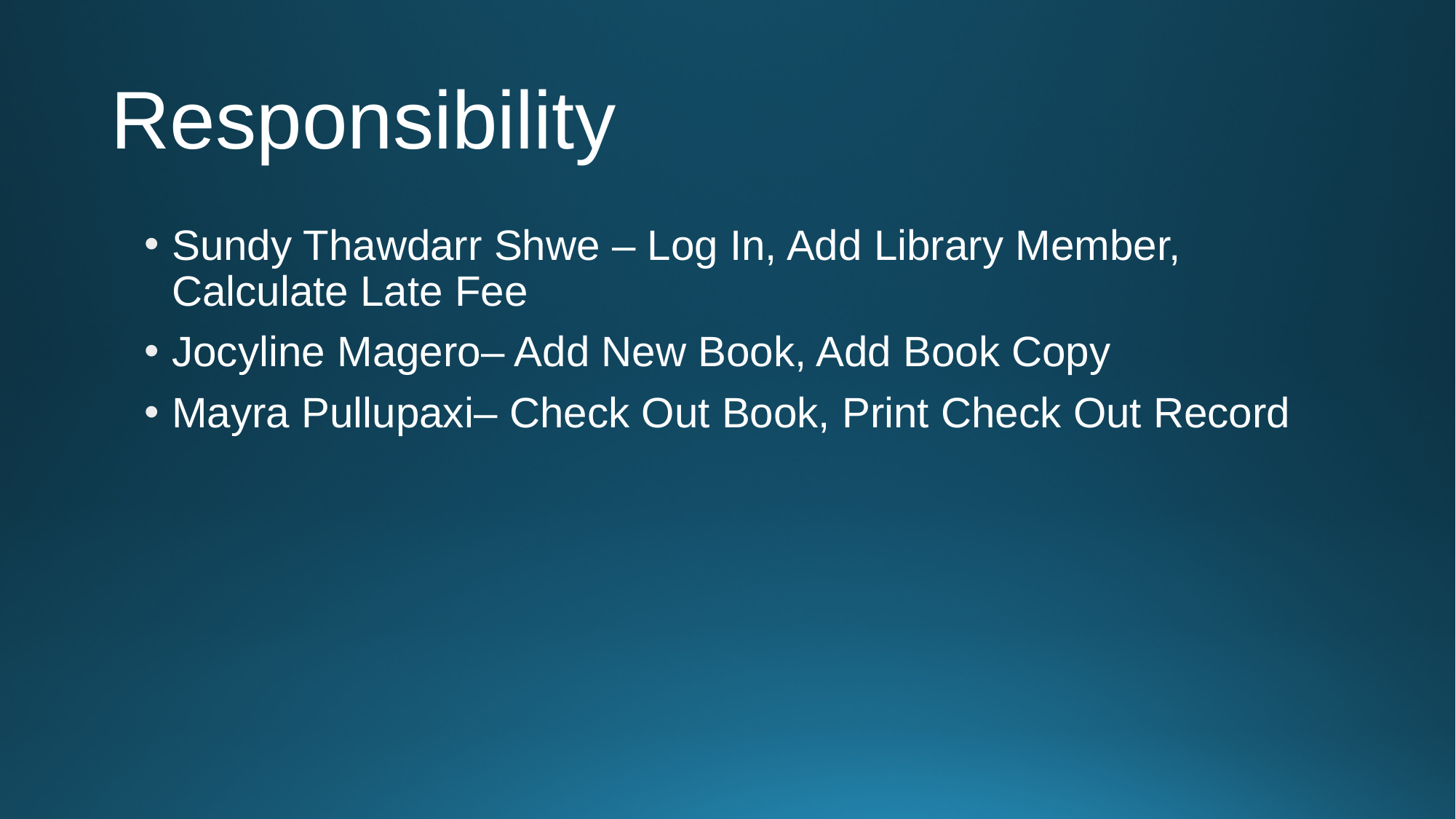

# Responsibility
Sundy Thawdarr Shwe – Log In, Add Library Member, Calculate Late Fee
Jocyline Magero– Add New Book, Add Book Copy
Mayra Pullupaxi– Check Out Book, Print Check Out Record